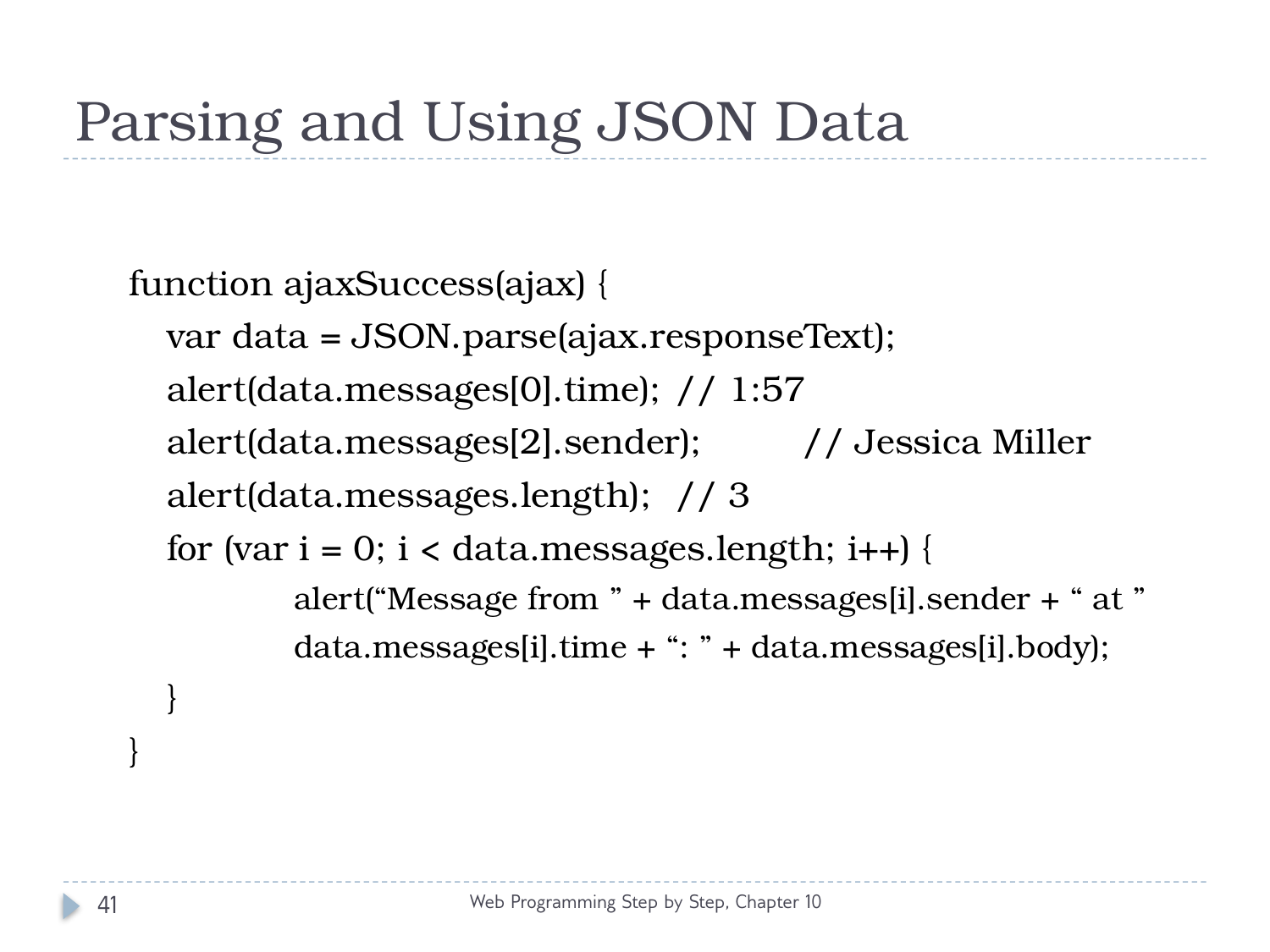

# Parsing and Using JSON Data
function ajaxSuccess(ajax) {
	var data = JSON.parse(ajax.responseText);
	alert(data.messages[0].time);	// 1:57
	alert(data.messages[2].sender);	// Jessica Miller
	alert(data.messages.length);	// 3
	for (var i = 0; i < data.messages.length; i++) {
		alert(“Message from ” + data.messages[i].sender + “ at ”
		data.messages[i].time + “: ” + data.messages[i].body);
	}
}
41
Web Programming Step by Step, Chapter 10